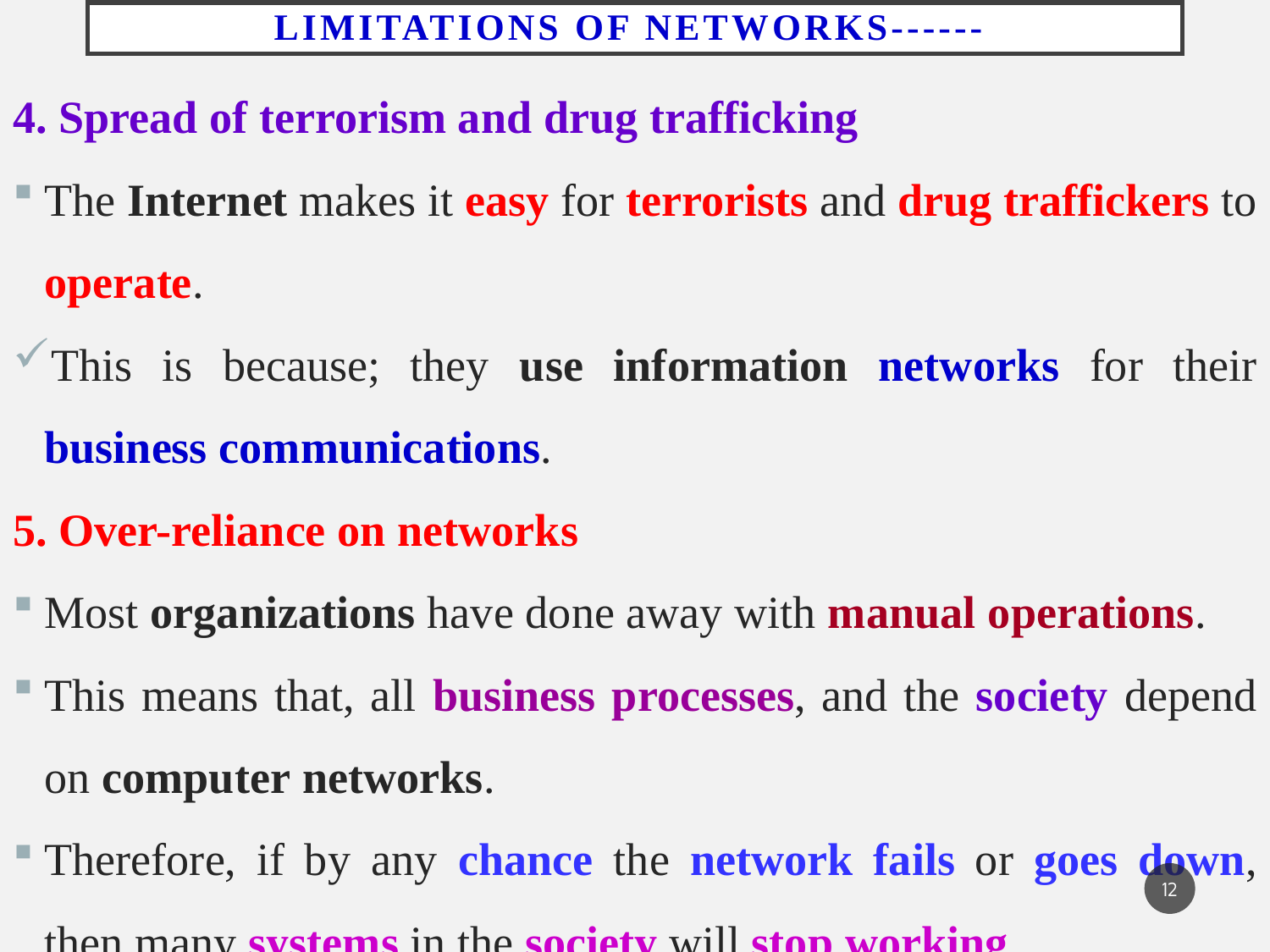

# Limitations of Networks------
4. Spread of terrorism and drug trafficking
The Internet makes it easy for terrorists and drug traffickers to operate.
This is because; they use information networks for their business communications.
5. Over-reliance on networks
Most organizations have done away with manual operations.
This means that, all business processes, and the society depend on computer networks.
Therefore, if by any chance the network fails or goes down, then many systems in the society will stop working.

12